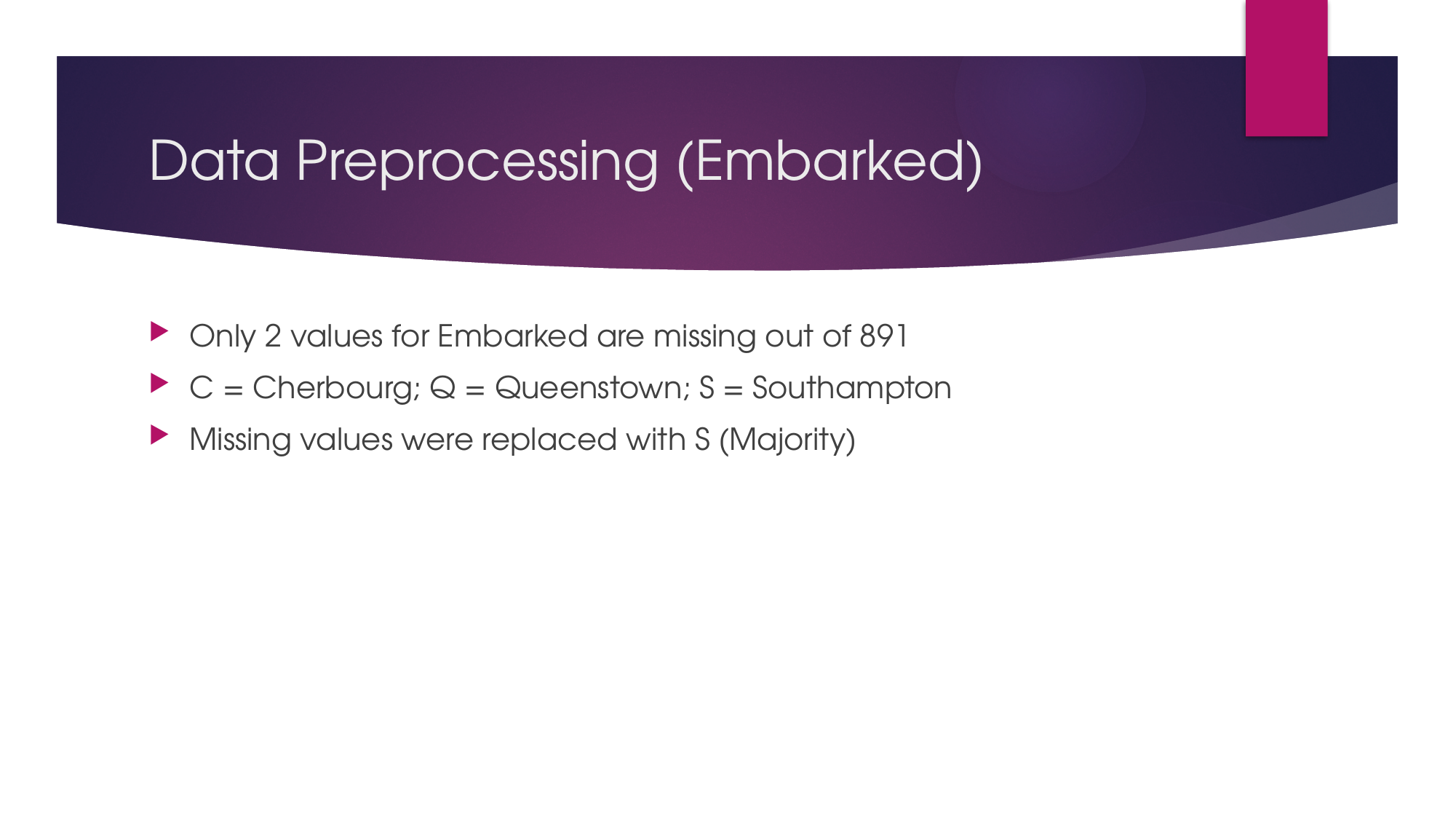

# Data Preprocessing (Embarked)
Only 2 values for Embarked are missing out of 891
C = Cherbourg; Q = Queenstown; S = Southampton
Missing values were replaced with S (Majority)